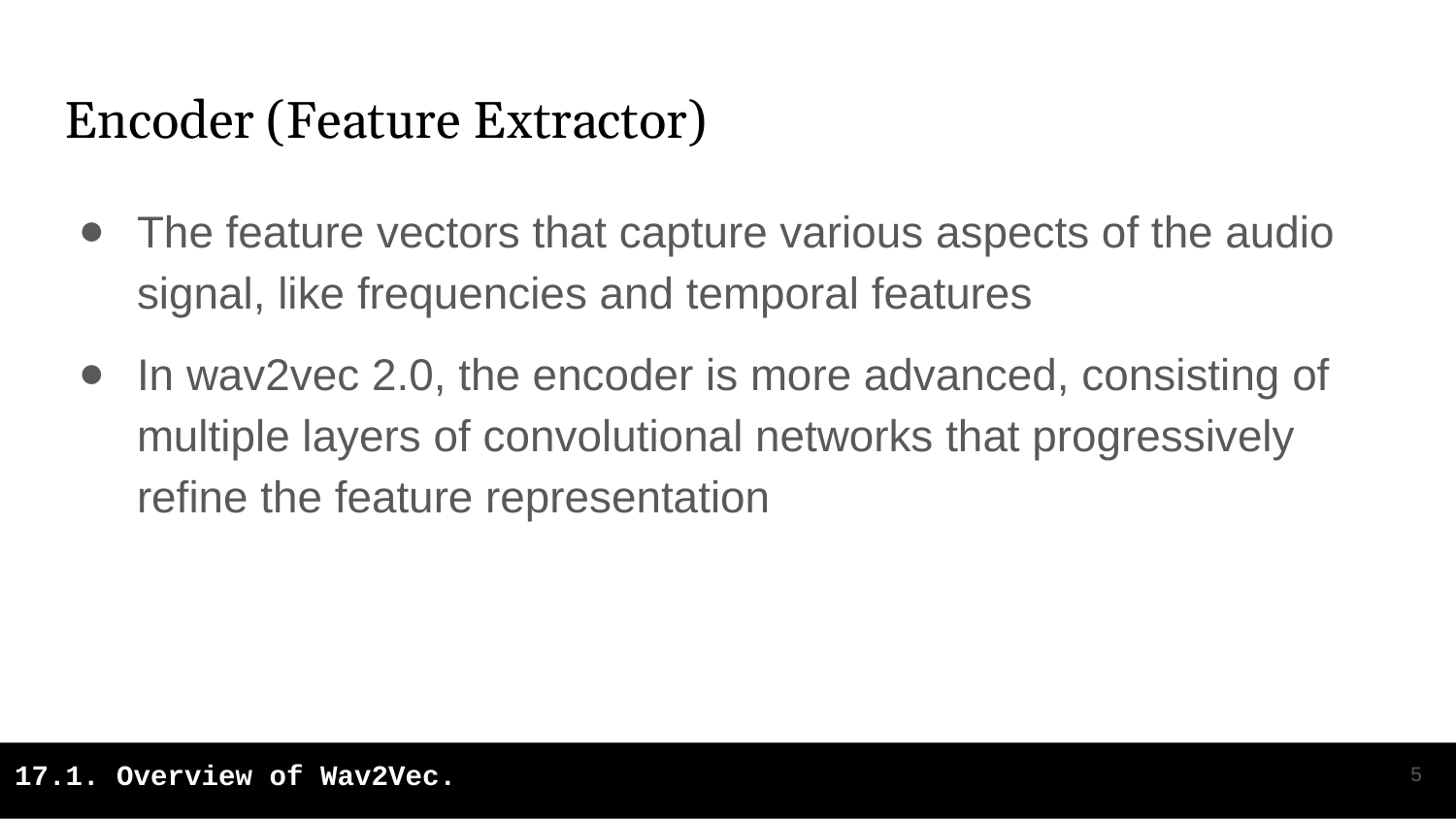

# Encoder (Feature Extractor)
The feature vectors that capture various aspects of the audio signal, like frequencies and temporal features
In wav2vec 2.0, the encoder is more advanced, consisting of multiple layers of convolutional networks that progressively refine the feature representation
5
17.1. Overview of Wav2Vec.